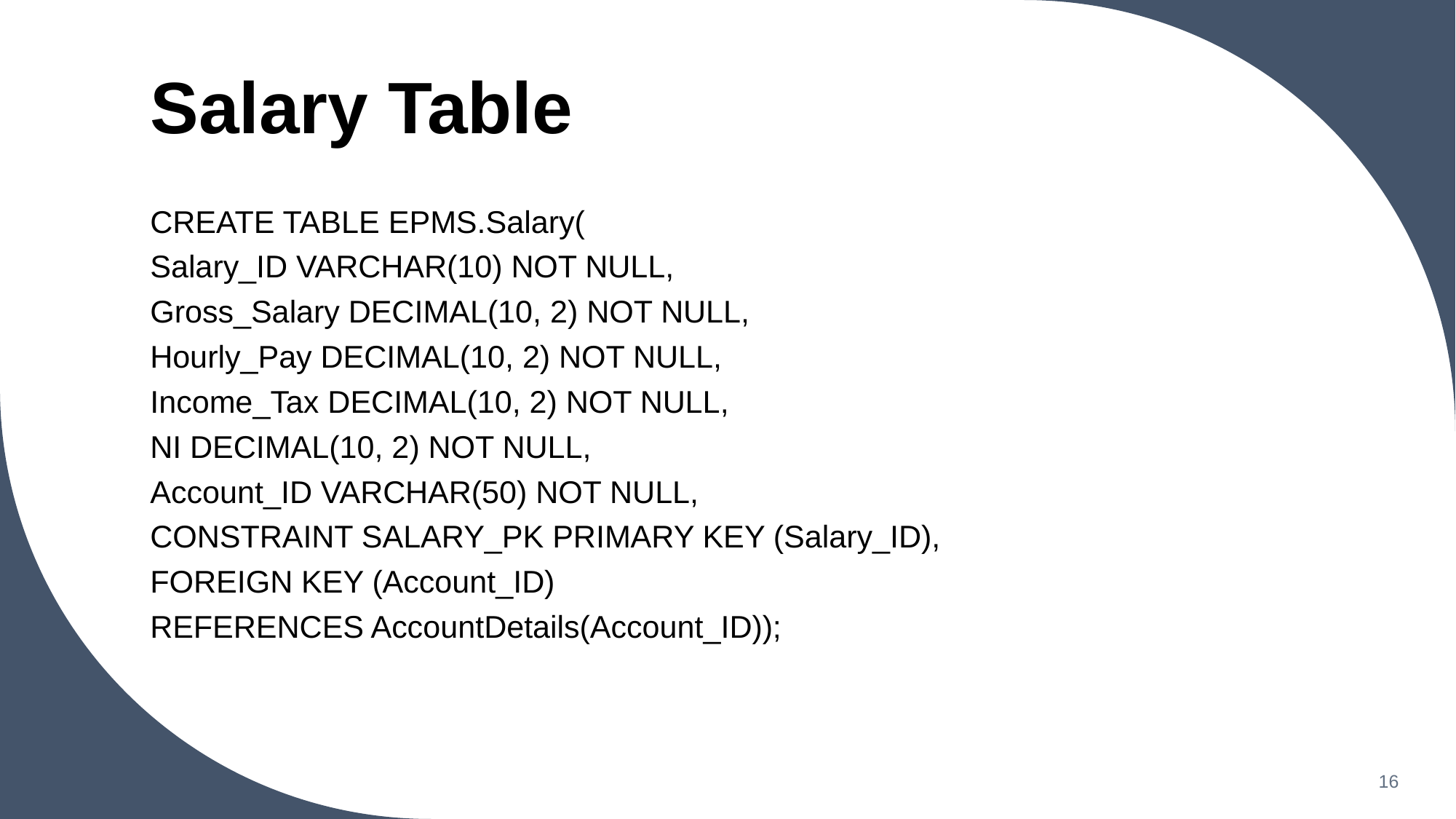

# Salary Table
CREATE TABLE EPMS.Salary(
Salary_ID VARCHAR(10) NOT NULL,
Gross_Salary DECIMAL(10, 2) NOT NULL,
Hourly_Pay DECIMAL(10, 2) NOT NULL,
Income_Tax DECIMAL(10, 2) NOT NULL,
NI DECIMAL(10, 2) NOT NULL,
Account_ID VARCHAR(50) NOT NULL,
CONSTRAINT SALARY_PK PRIMARY KEY (Salary_ID),
FOREIGN KEY (Account_ID)
REFERENCES AccountDetails(Account_ID));
16